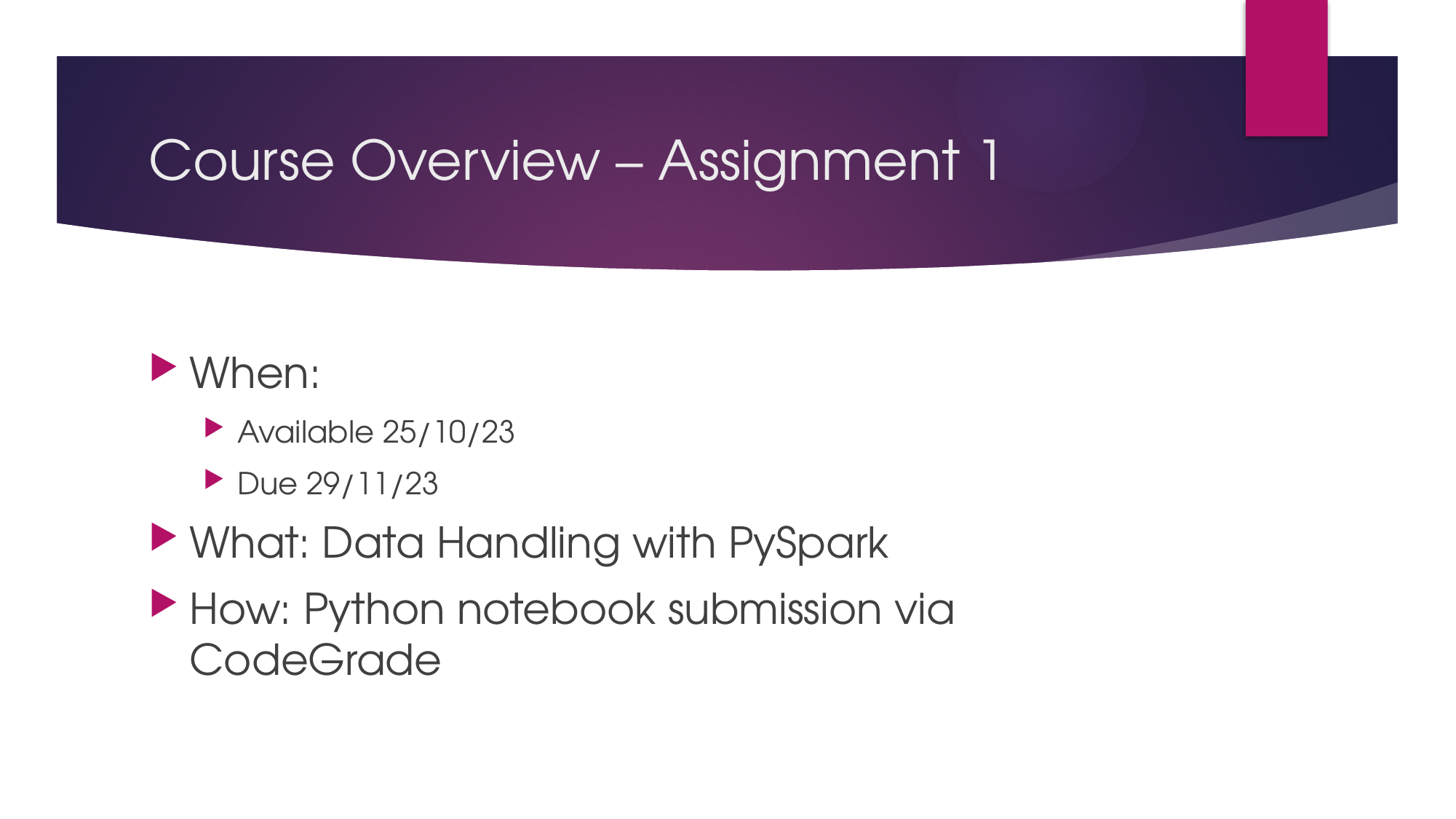

# Course Overview – Assignment 1
When:
Available 25/10/23
Due 29/11/23
What: Data Handling with PySpark
How: Python notebook submission via CodeGrade